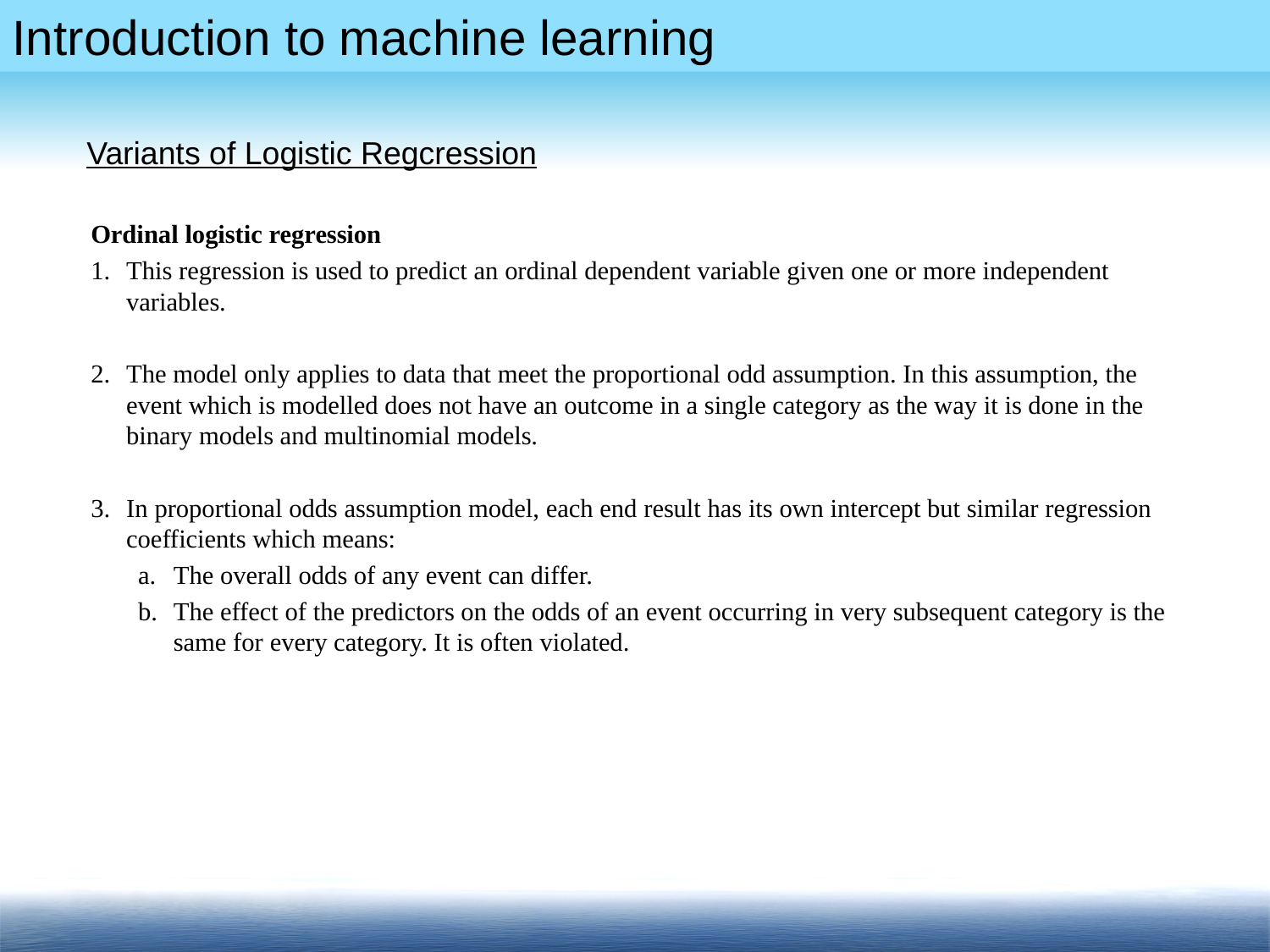

#
Variants of Logistic Regcression
Ordinal logistic regression
This regression is used to predict an ordinal dependent variable given one or more independent variables.

The model only applies to data that meet the proportional odd assumption. In this assumption, the event which is modelled does not have an outcome in a single category as the way it is done in the binary models and multinomial models.

In proportional odds assumption model, each end result has its own intercept but similar regression coefficients which means:
The overall odds of any event can differ.
The effect of the predictors on the odds of an event occurring in very subsequent category is the same for every category. It is often violated.